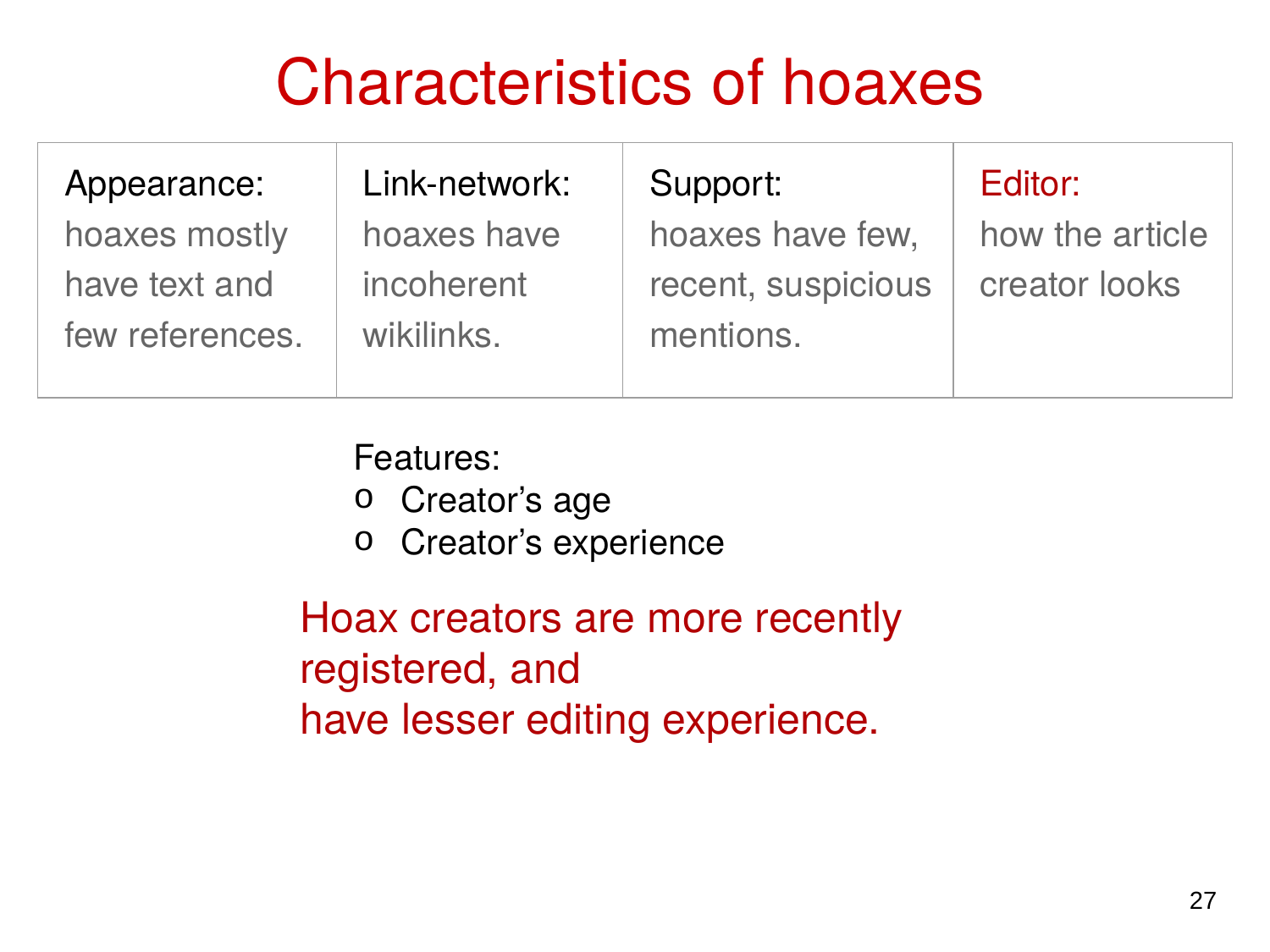

# Characteristics of hoaxes
| Appearance: hoaxes mostly have text and few references. | Link-network: hoaxes have incoherent wikilinks. | Support: hoaxes have few, recent, suspicious mentions. | Editor: how the article creator looks |
| --- | --- | --- | --- |
Features:
Creator’s age
Creator’s experience
Hoax creators are more recently registered, and
have lesser editing experience.
27